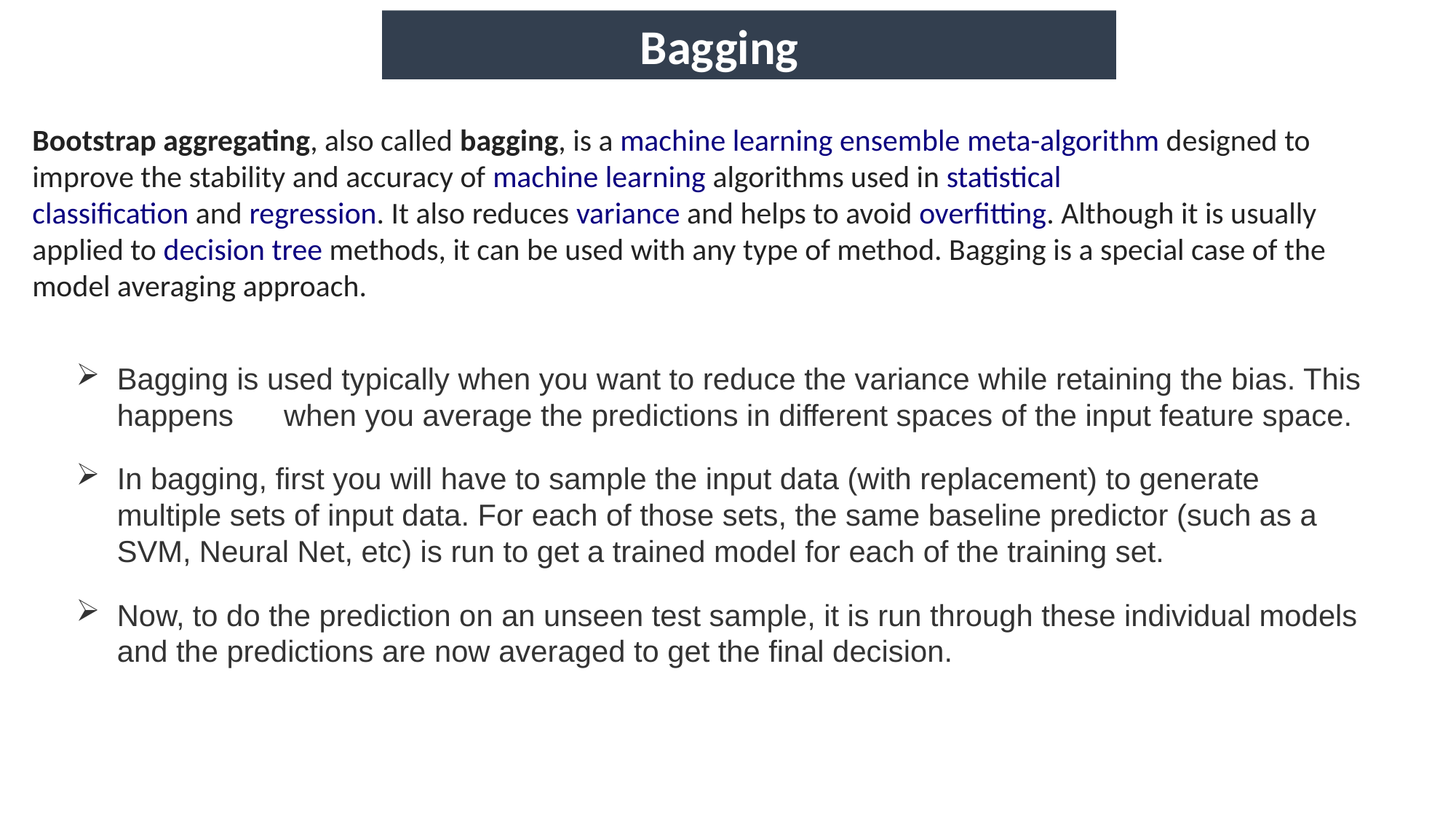

Bagging
Bootstrap aggregating, also called bagging, is a machine learning ensemble meta-algorithm designed to improve the stability and accuracy of machine learning algorithms used in statistical classification and regression. It also reduces variance and helps to avoid overfitting. Although it is usually applied to decision tree methods, it can be used with any type of method. Bagging is a special case of the  model averaging approach.
Bagging is used typically when you want to reduce the variance while retaining the bias. This happens      when you average the predictions in different spaces of the input feature space.
In bagging, first you will have to sample the input data (with replacement) to generate multiple sets of input data. For each of those sets, the same baseline predictor (such as a SVM, Neural Net, etc) is run to get a trained model for each of the training set.
Now, to do the prediction on an unseen test sample, it is run through these individual models and the predictions are now averaged to get the final decision.